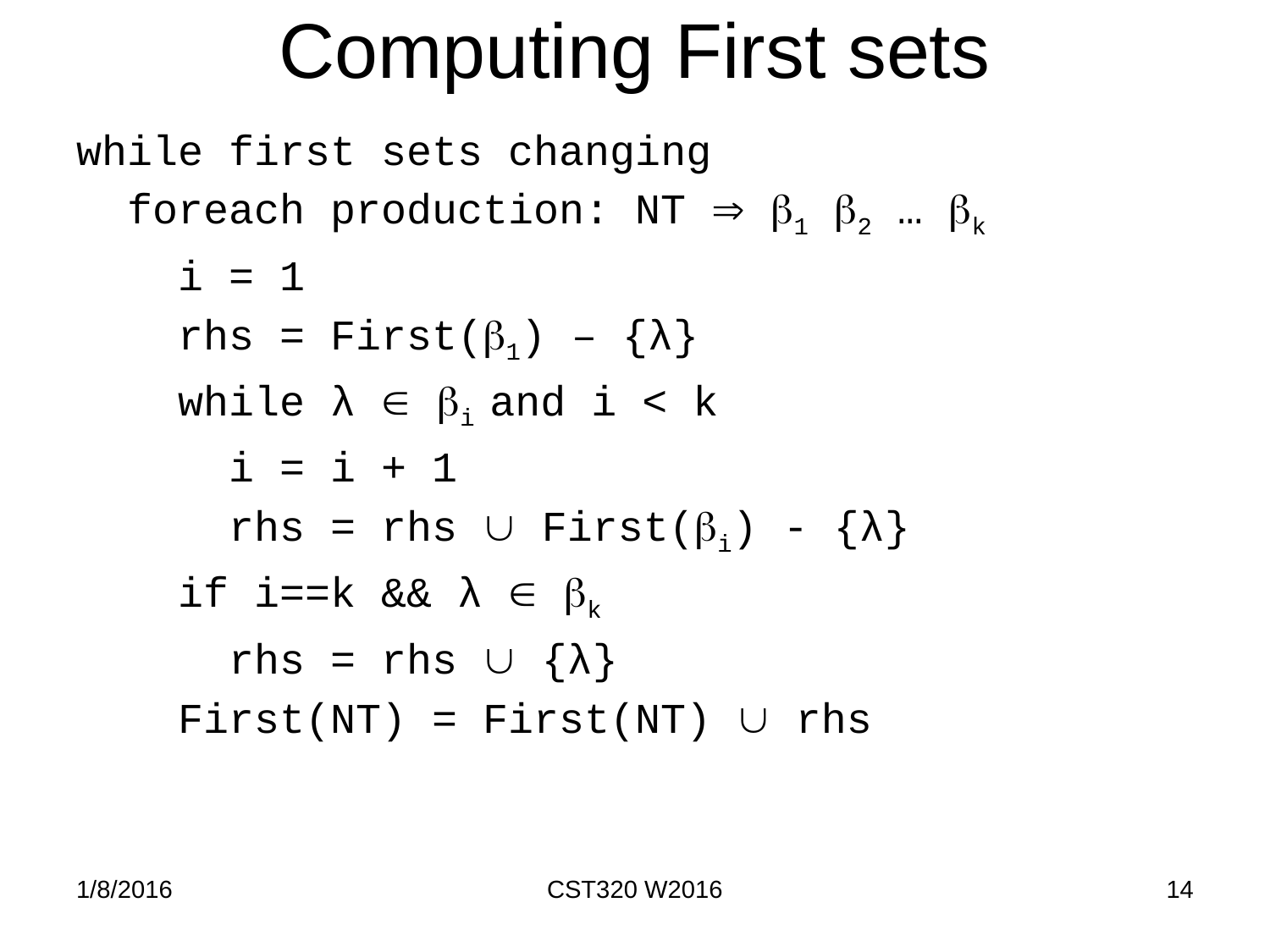

# Computing First sets
while first sets changing
  foreach production: NT ⇒ β1 β2 … βk
    i = 1
    rhs = First(β1) – {λ}
    while λ ∈ βi and i < k
      i = i + 1
      rhs = rhs ∪ First(βi) - {λ}
    if i==k && λ ∈ βk
      rhs = rhs ∪ {λ}
    First(NT) = First(NT) ∪ rhs

1/8/2016
CST320 W2016
14